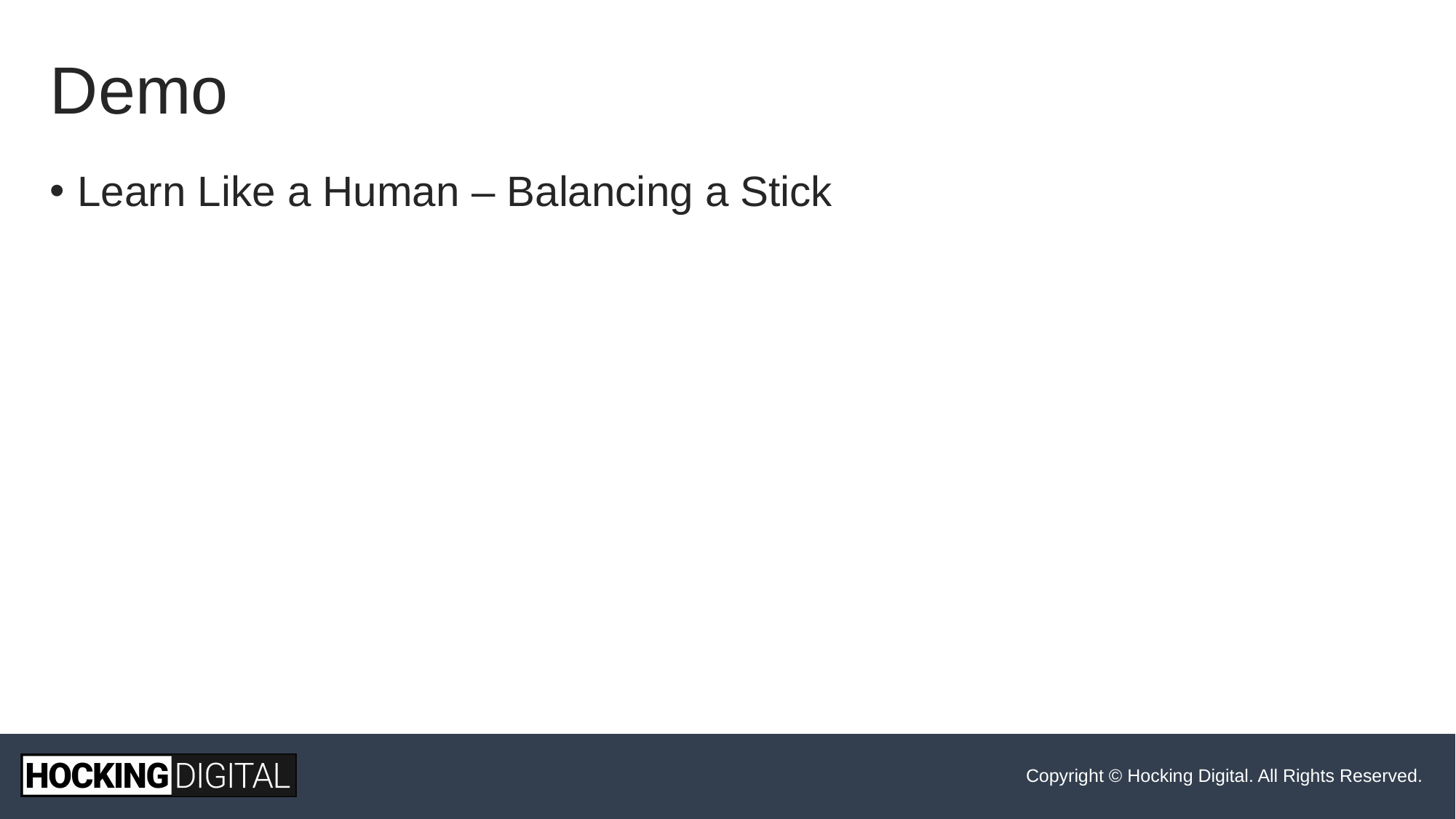

# Demo
Learn Like a Human – Balancing a Stick